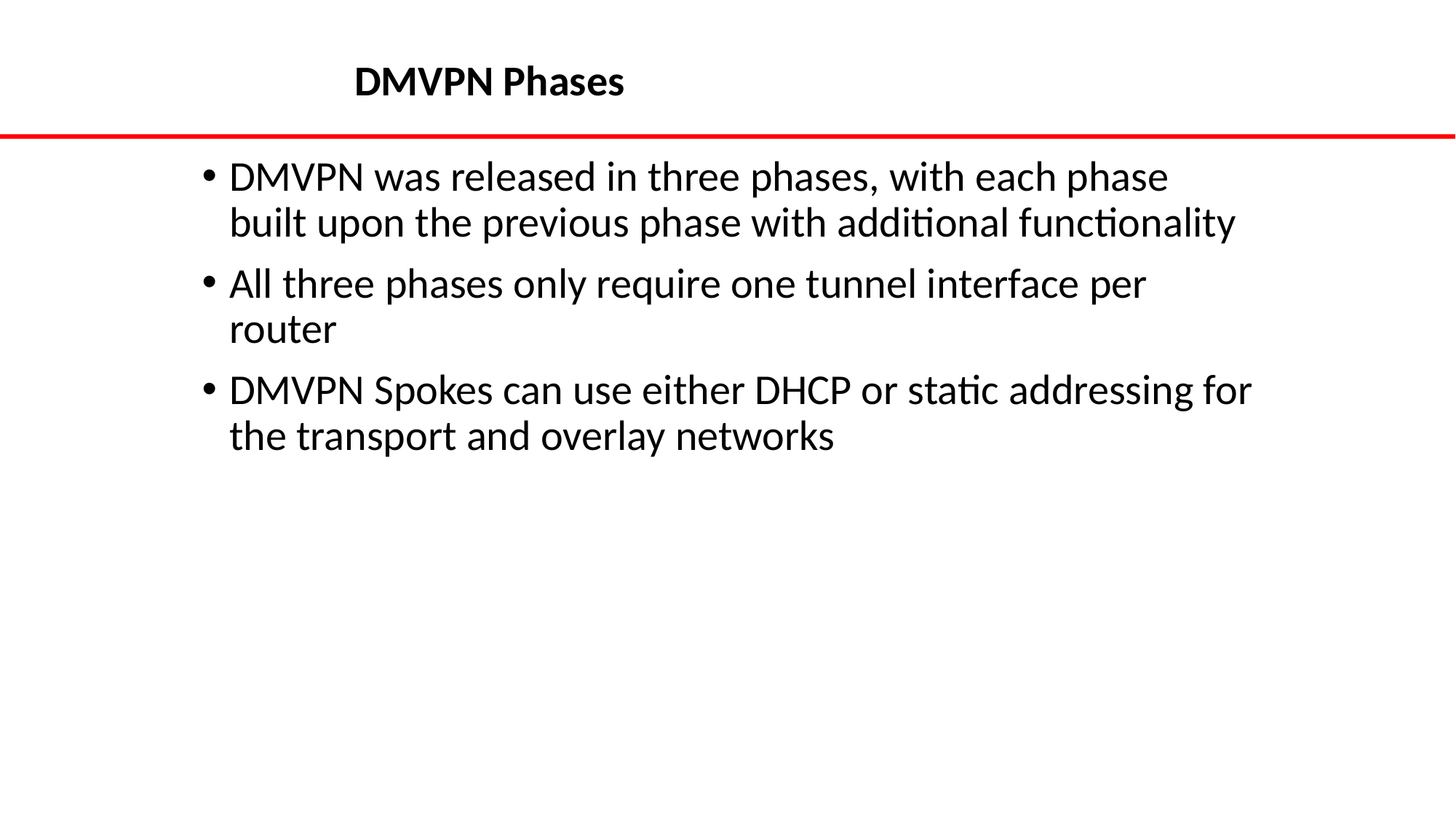

# DMVPN Phases
DMVPN was released in three phases, with each phase built upon the previous phase with additional functionality
All three phases only require one tunnel interface per router
DMVPN Spokes can use either DHCP or static addressing for the transport and overlay networks